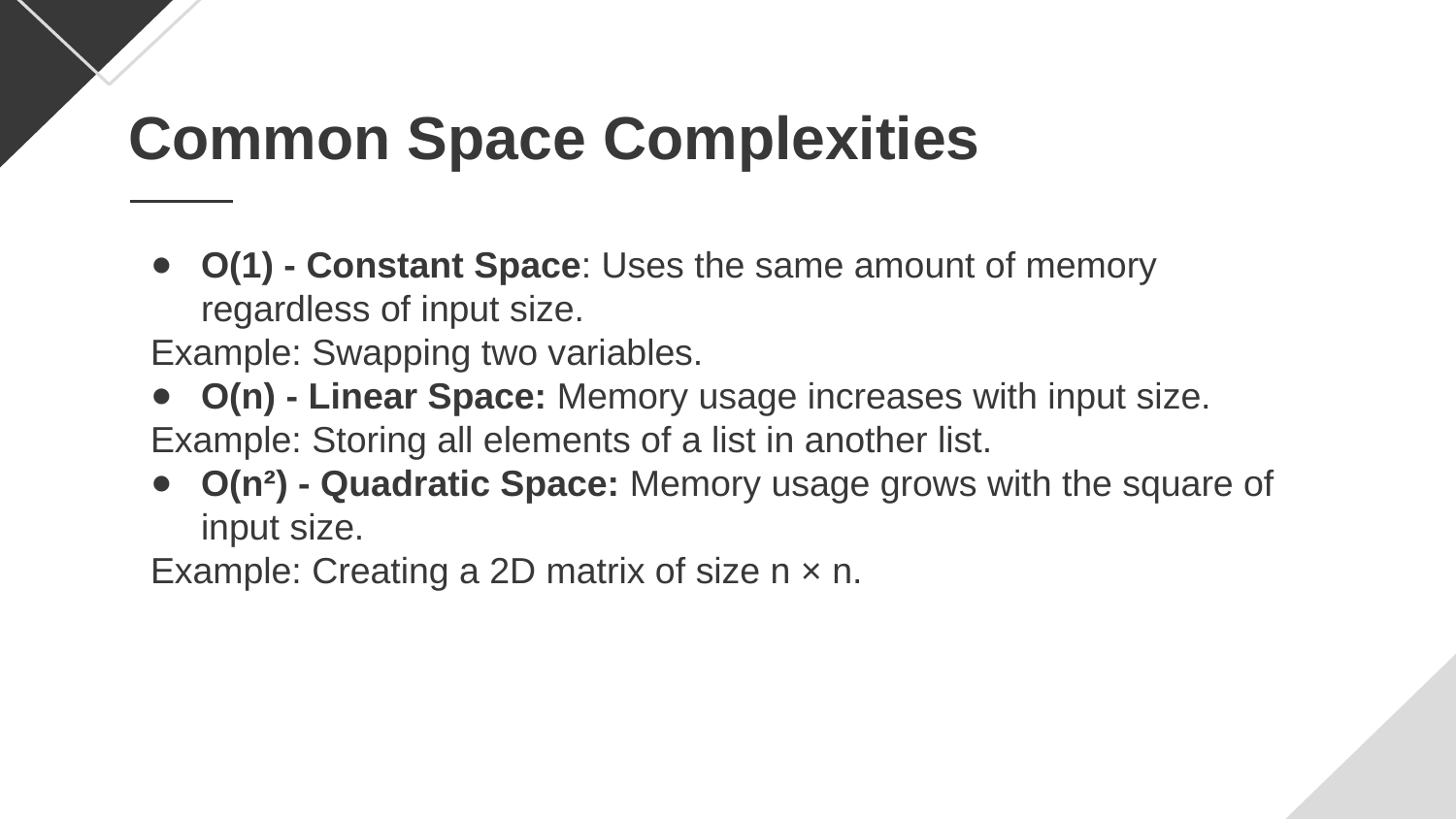

# Common Space Complexities
O(1) - Constant Space: Uses the same amount of memory regardless of input size.
Example: Swapping two variables.
O(n) - Linear Space: Memory usage increases with input size.
Example: Storing all elements of a list in another list.
O(n²) - Quadratic Space: Memory usage grows with the square of input size.
Example: Creating a 2D matrix of size n × n.